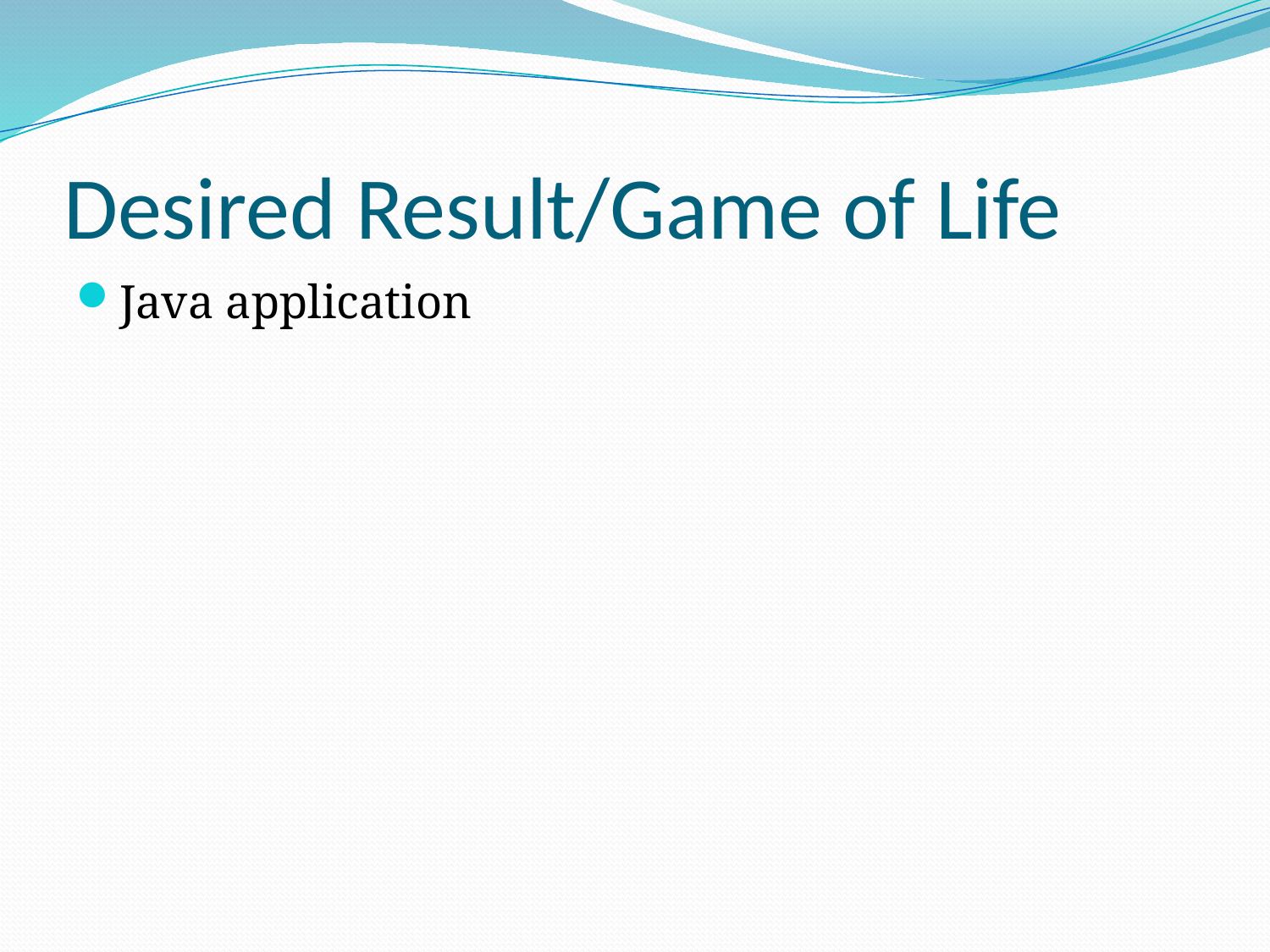

# Desired Result/Game of Life
Java application